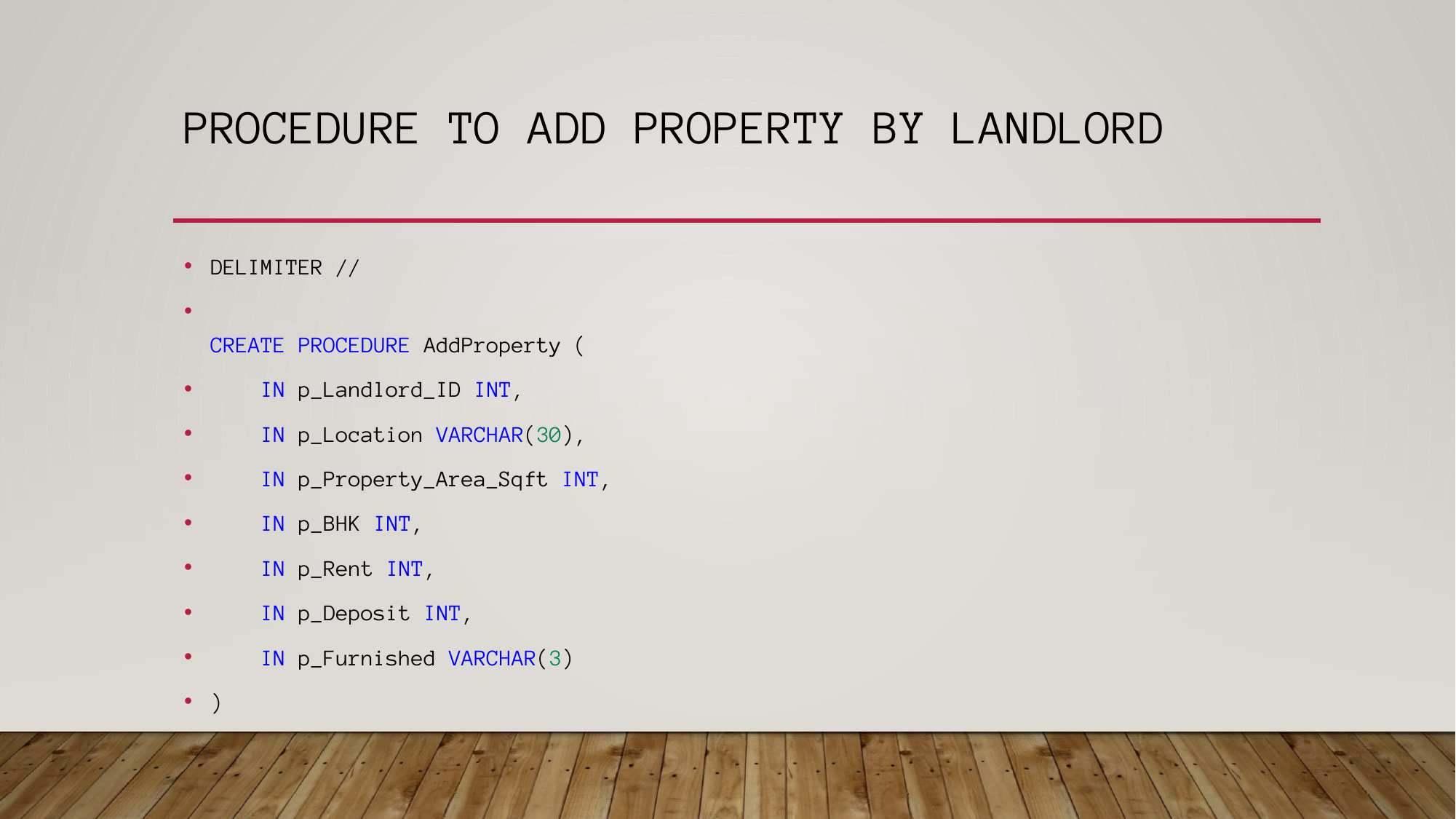

# Procedure to add property by landlord
DELIMITER //
CREATE PROCEDURE AddProperty (
    IN p_Landlord_ID INT,
    IN p_Location VARCHAR(30),
    IN p_Property_Area_Sqft INT,
    IN p_BHK INT,
    IN p_Rent INT,
    IN p_Deposit INT,
    IN p_Furnished VARCHAR(3)
)